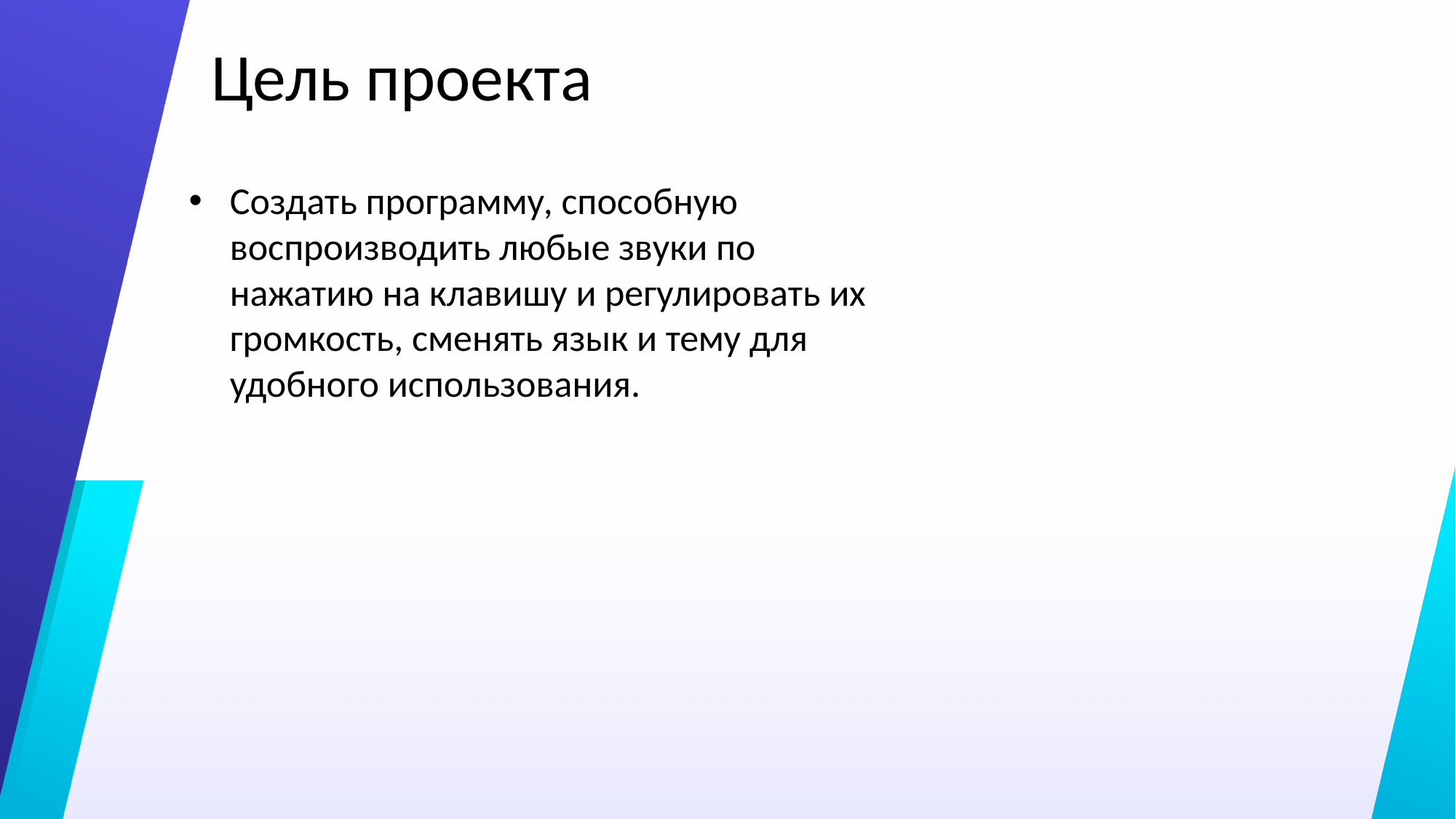

# Цель проекта
Создать программу, способную воспроизводить любые звуки по нажатию на клавишу и регулировать их громкость, сменять язык и тему для удобного использования.